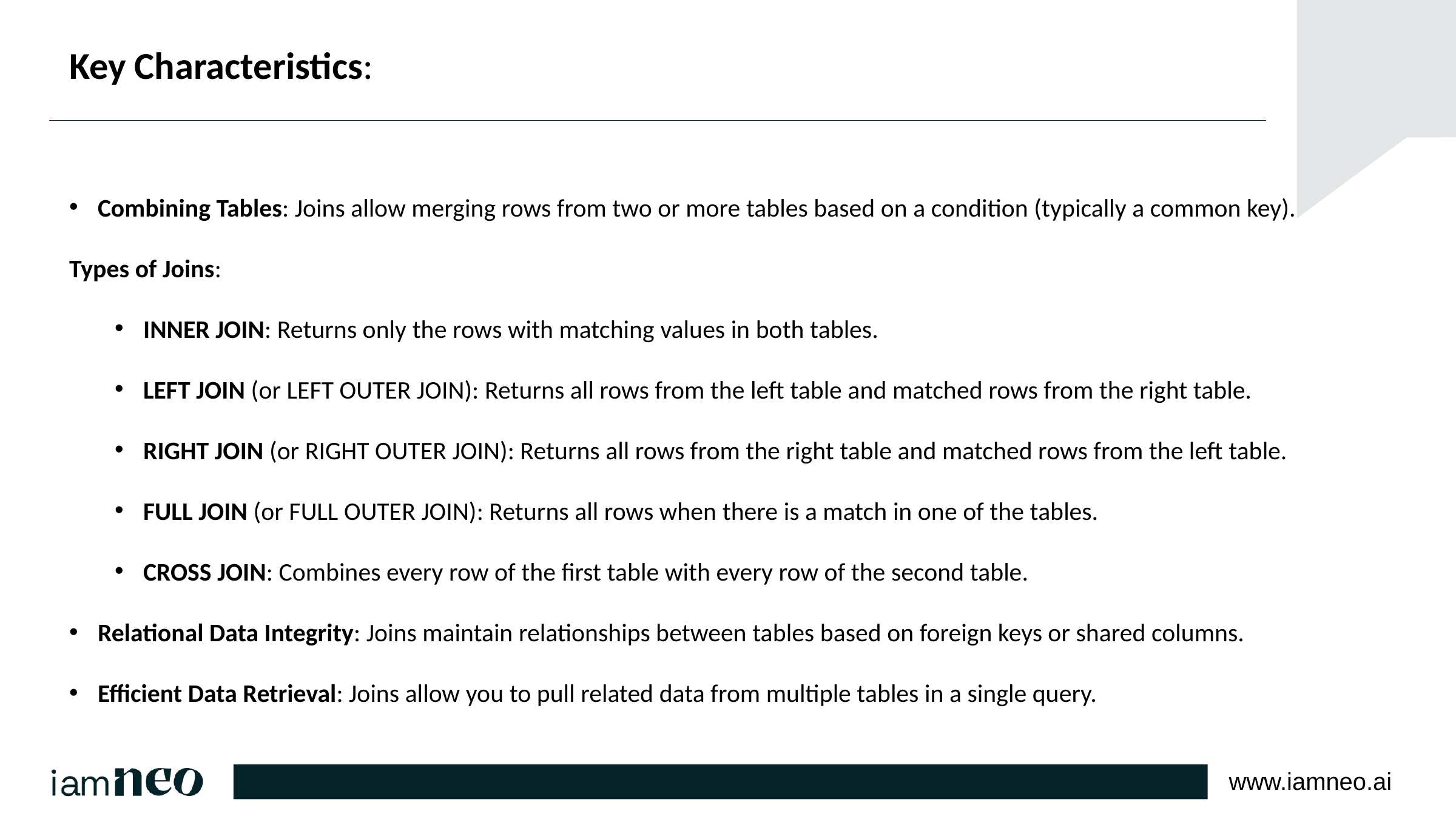

# Key Characteristics:
Combining Tables: Joins allow merging rows from two or more tables based on a condition (typically a common key).
Types of Joins:
INNER JOIN: Returns only the rows with matching values in both tables.
LEFT JOIN (or LEFT OUTER JOIN): Returns all rows from the left table and matched rows from the right table.
RIGHT JOIN (or RIGHT OUTER JOIN): Returns all rows from the right table and matched rows from the left table.
FULL JOIN (or FULL OUTER JOIN): Returns all rows when there is a match in one of the tables.
CROSS JOIN: Combines every row of the first table with every row of the second table.
Relational Data Integrity: Joins maintain relationships between tables based on foreign keys or shared columns.
Efficient Data Retrieval: Joins allow you to pull related data from multiple tables in a single query.